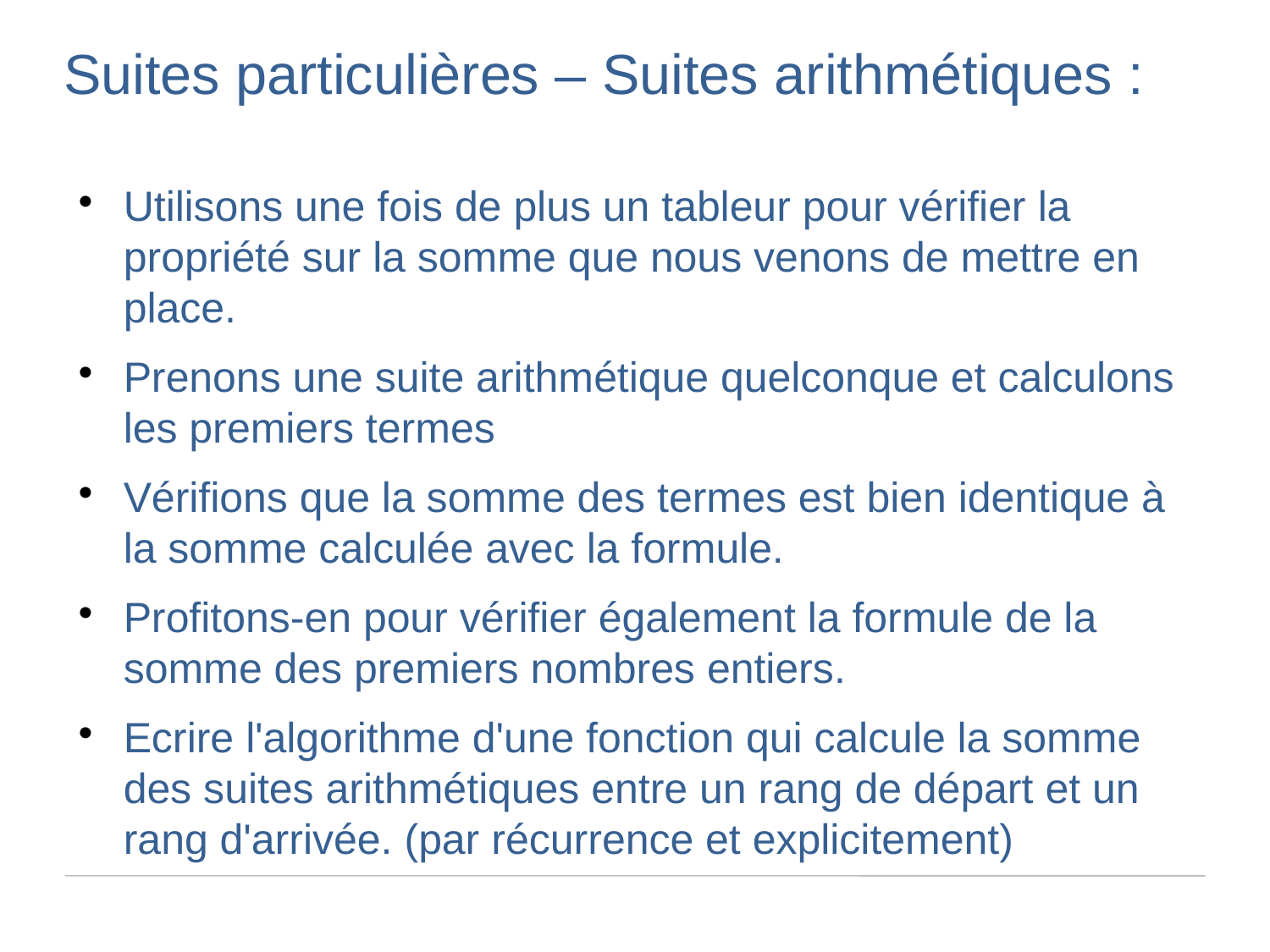

Suites particulières – Suites arithmétiques :
Utilisons une fois de plus un tableur pour vérifier la propriété sur la somme que nous venons de mettre en place.
Prenons une suite arithmétique quelconque et calculons les premiers termes
Vérifions que la somme des termes est bien identique à la somme calculée avec la formule.
Profitons-en pour vérifier également la formule de la somme des premiers nombres entiers.
Ecrire l'algorithme d'une fonction qui calcule la somme des suites arithmétiques entre un rang de départ et un rang d'arrivée. (par récurrence et explicitement)